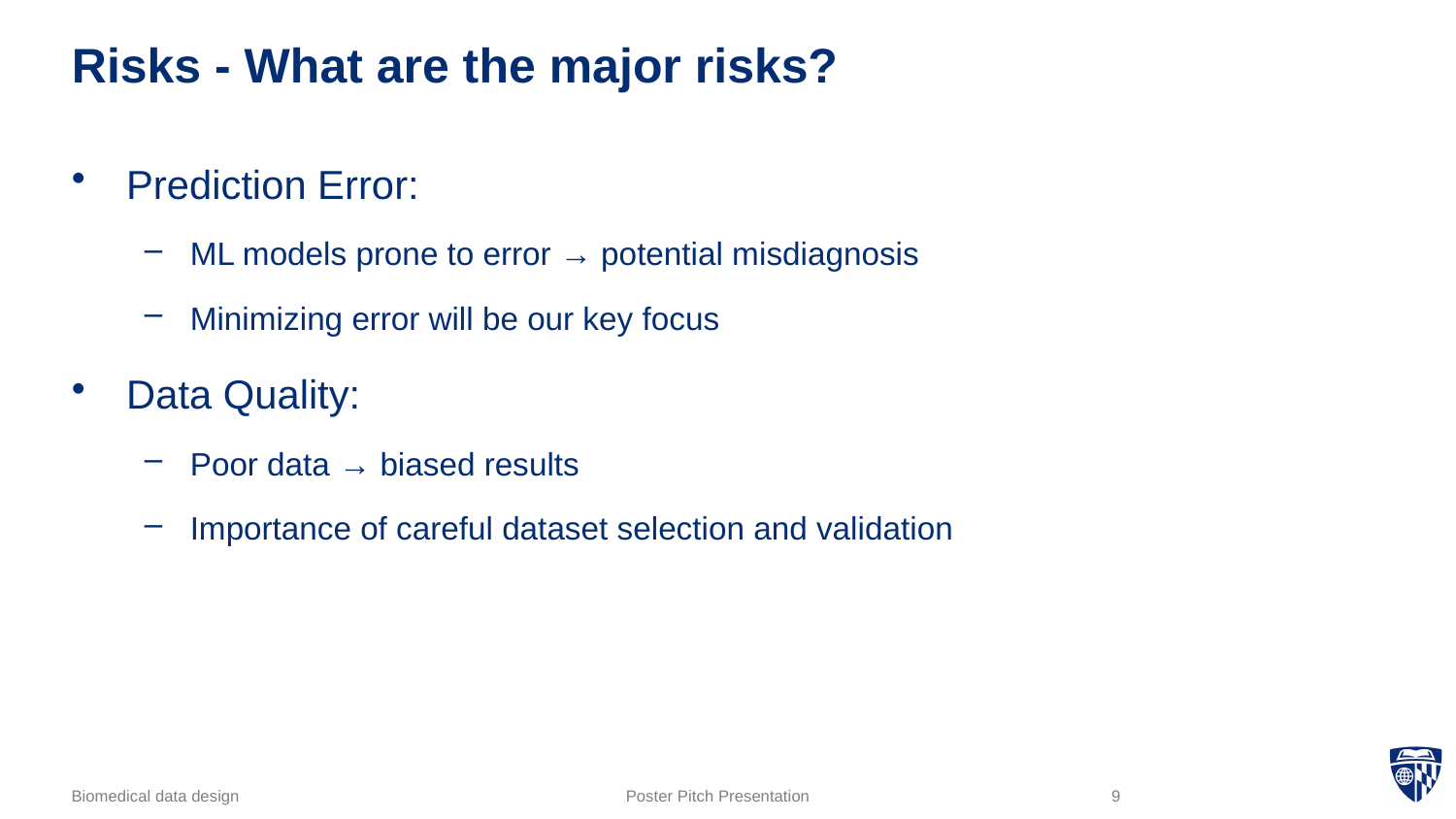

# Risks - What are the major risks?
Prediction Error:
ML models prone to error → potential misdiagnosis
Minimizing error will be our key focus
Data Quality:
Poor data → biased results
Importance of careful dataset selection and validation